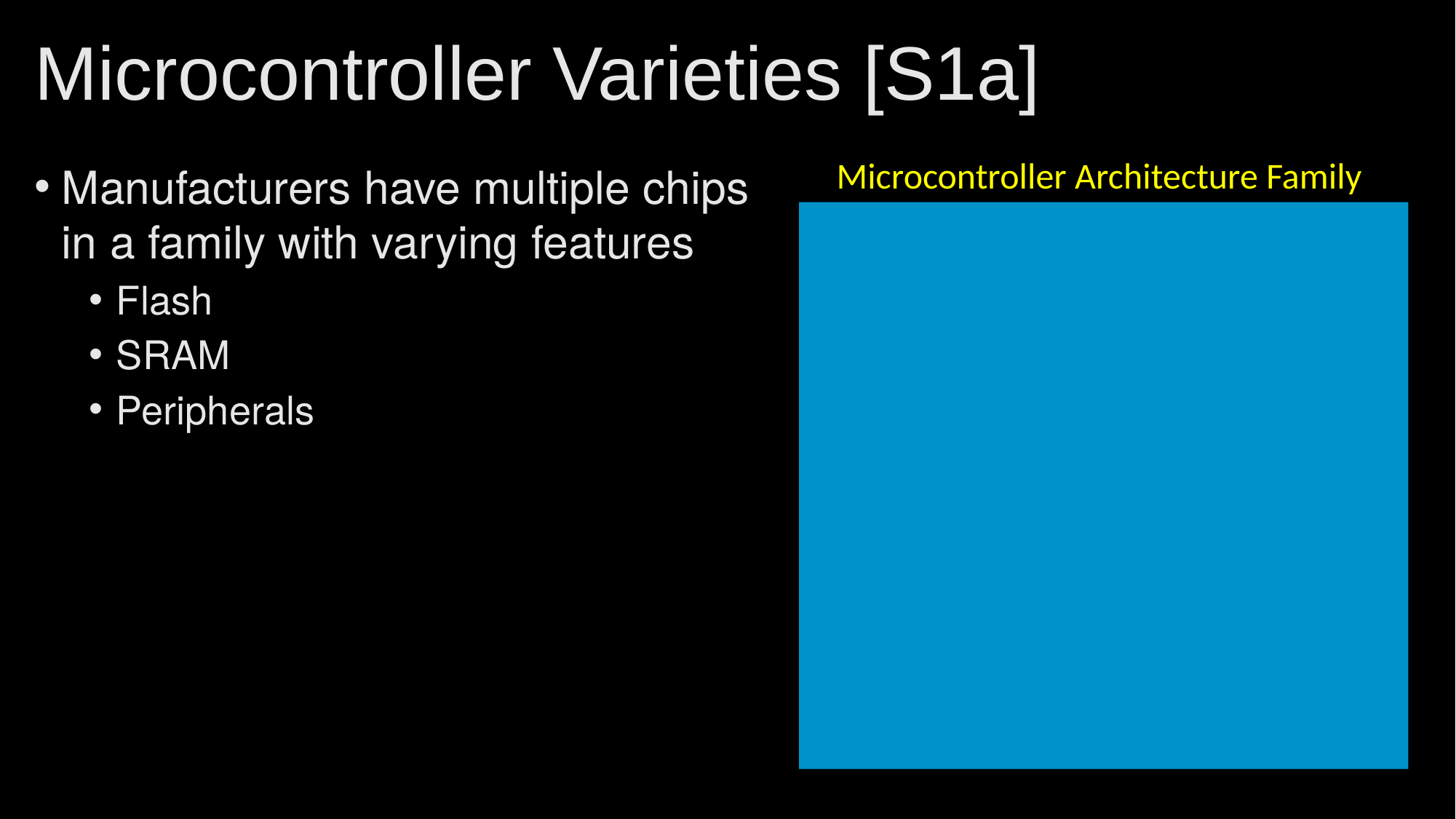

# Microcontroller Varieties [S1a]
Microcontroller Architecture Family
Manufacturers have multiple chips in a family with varying features
Flash
SRAM
Peripherals